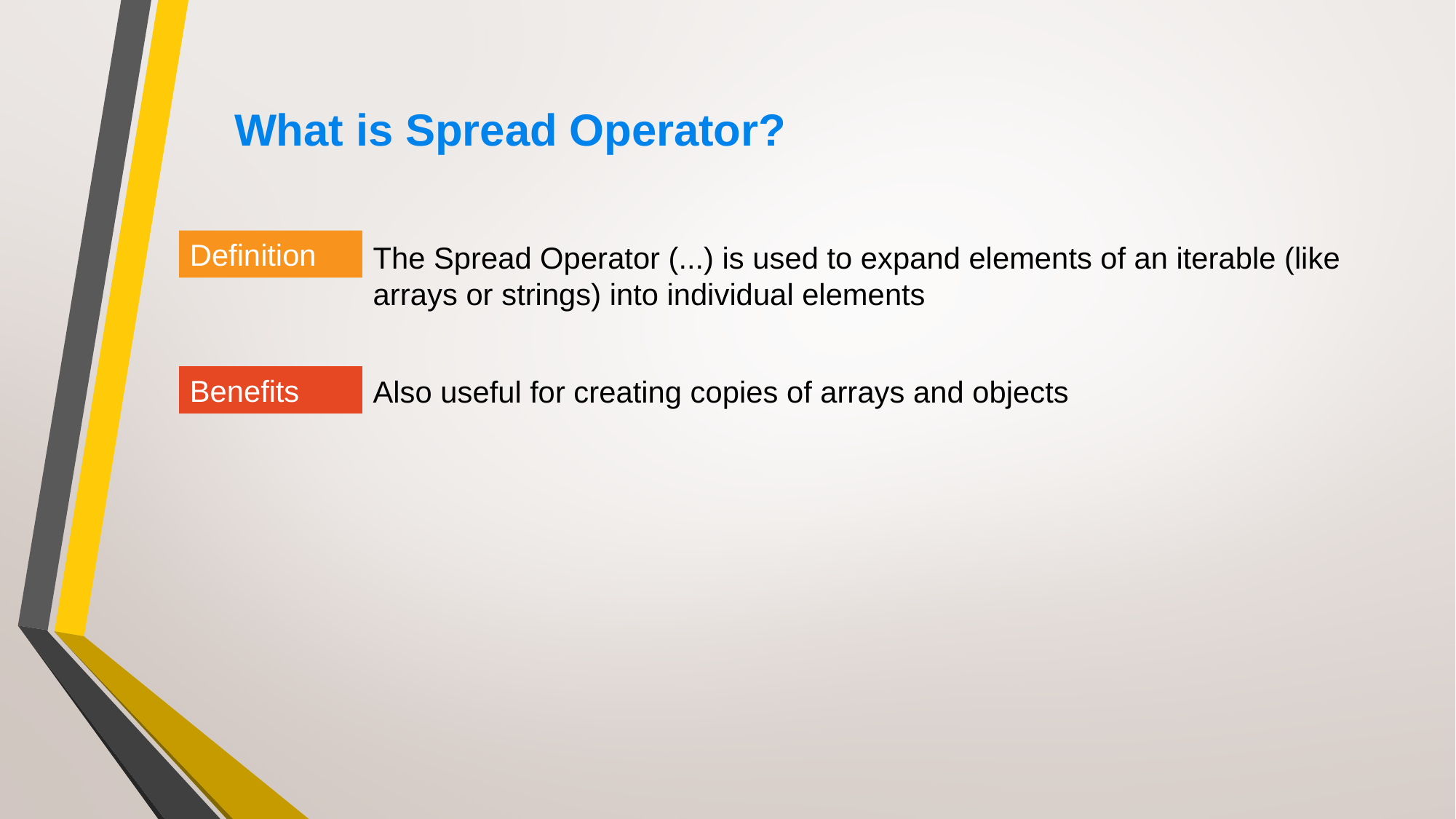

# What is Spread Operator?
Definition
The Spread Operator (...) is used to expand elements of an iterable (like arrays or strings) into individual elements
Benefits
Also useful for creating copies of arrays and objects